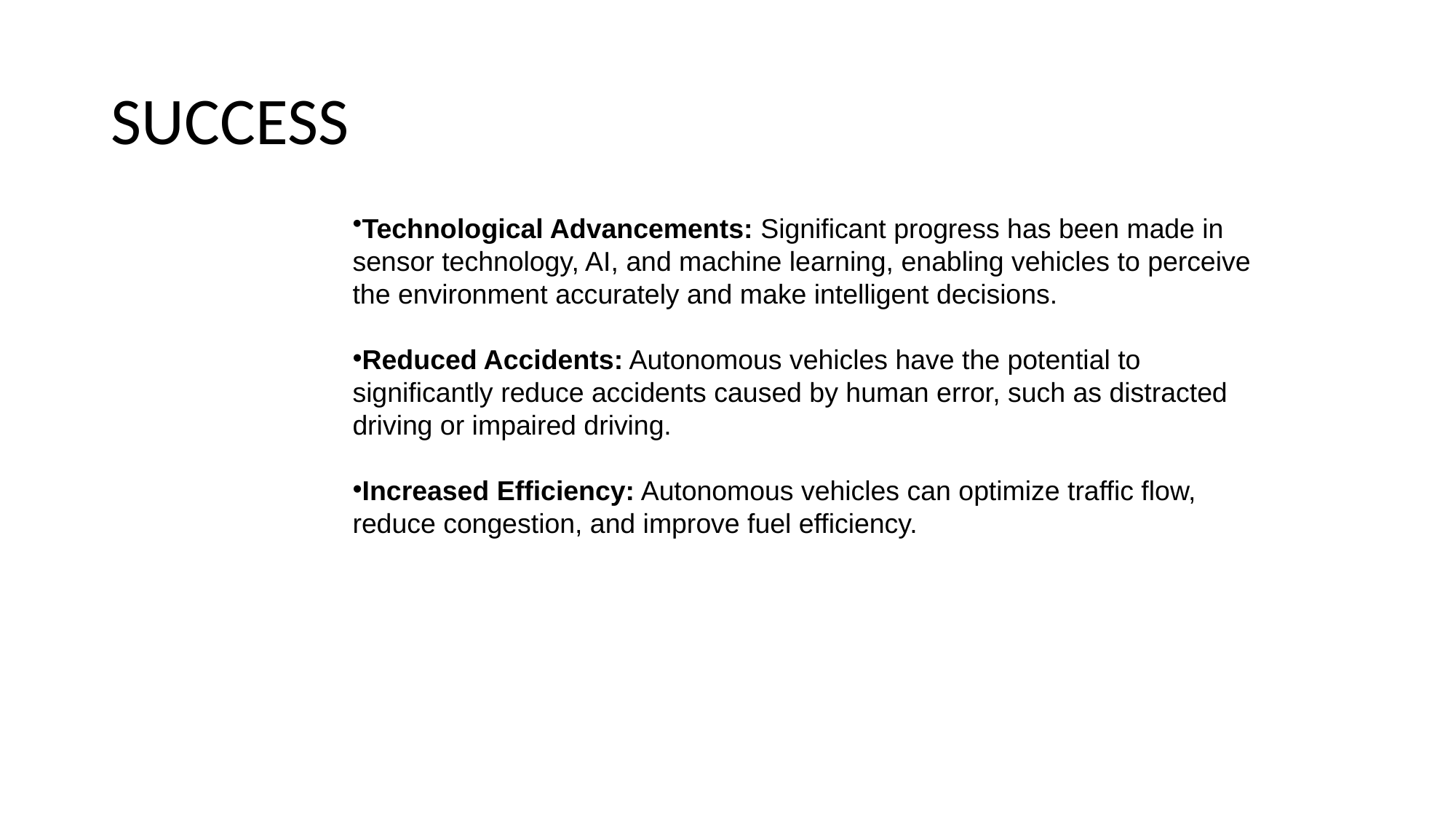

# SUCCESS
Technological Advancements: Significant progress has been made in sensor technology, AI, and machine learning, enabling vehicles to perceive the environment accurately and make intelligent decisions.

Reduced Accidents: Autonomous vehicles have the potential to significantly reduce accidents caused by human error, such as distracted driving or impaired driving.

Increased Efficiency: Autonomous vehicles can optimize traffic flow, reduce congestion, and improve fuel efficiency.